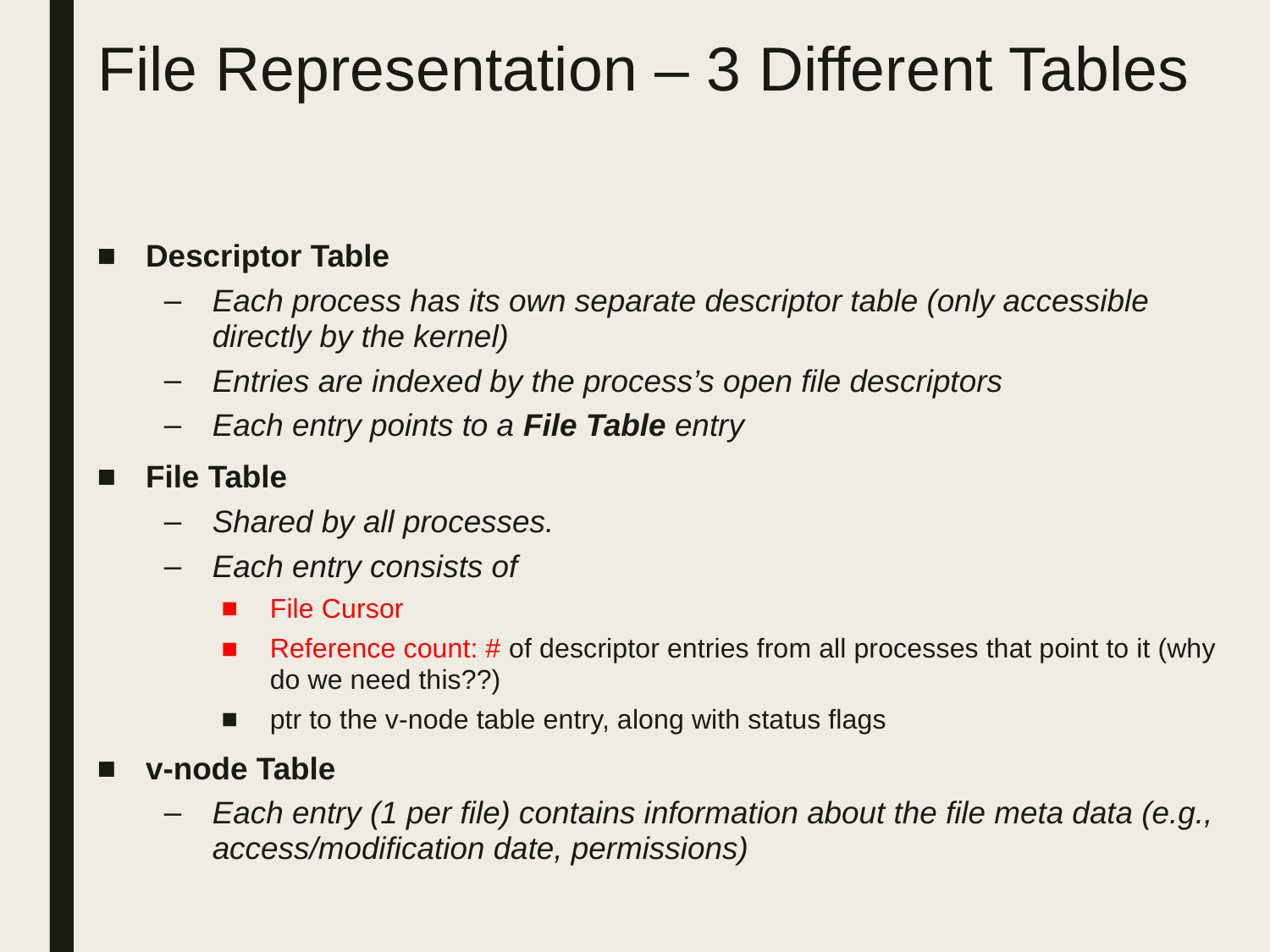

# File Representation – 3 Different Tables
Descriptor Table
Each process has its own separate descriptor table (only accessible directly by the kernel)
Entries are indexed by the process’s open file descriptors
Each entry points to a File Table entry
File Table
Shared by all processes.
Each entry consists of
File Cursor
Reference count: # of descriptor entries from all processes that point to it (why do we need this??)
ptr to the v-node table entry, along with status flags
v-node Table
Each entry (1 per file) contains information about the file meta data (e.g., access/modification date, permissions)